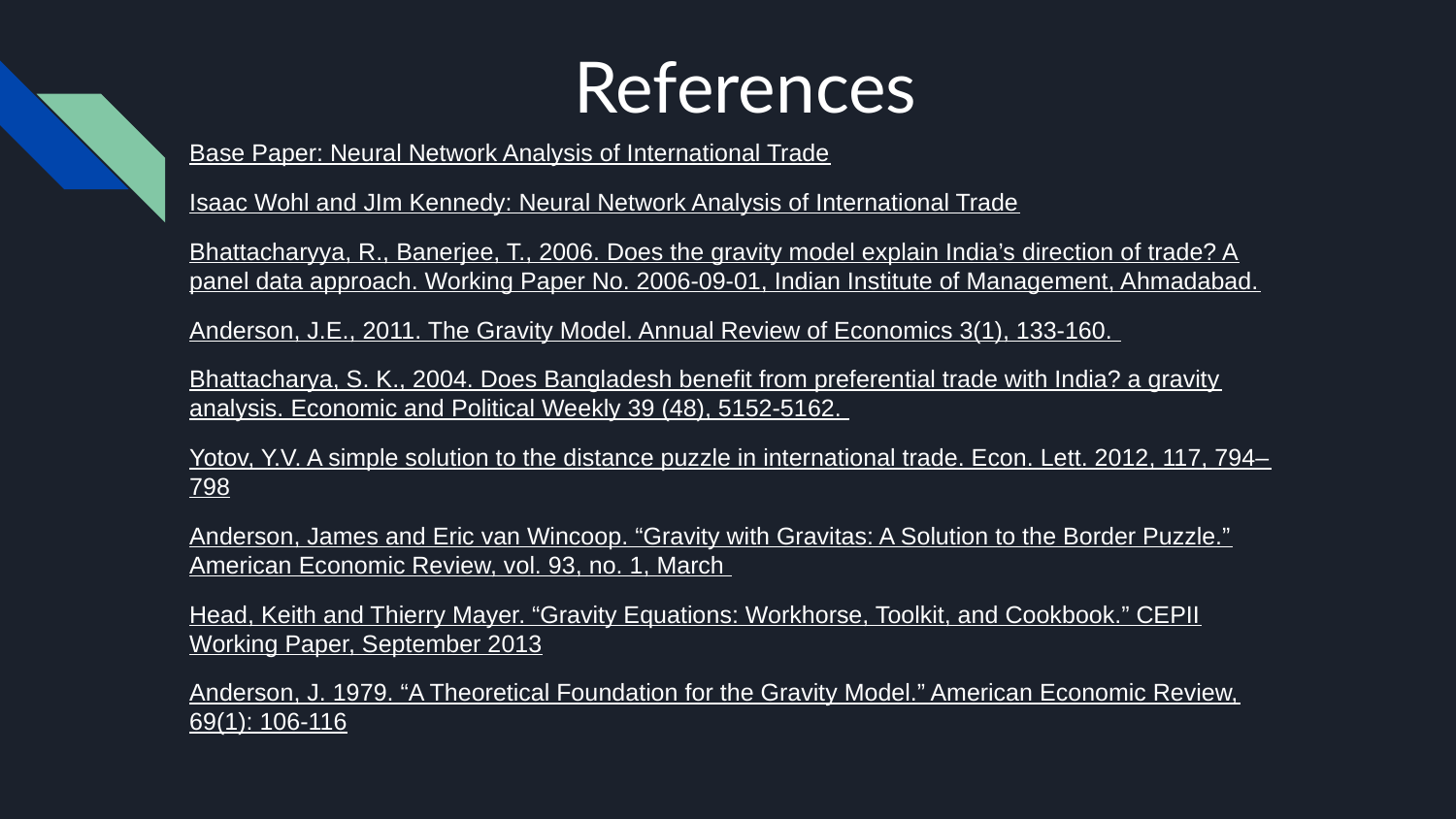

# References
Base Paper: Neural Network Analysis of International Trade
Isaac Wohl and JIm Kennedy: Neural Network Analysis of International Trade
Bhattacharyya, R., Banerjee, T., 2006. Does the gravity model explain India’s direction of trade? A panel data approach. Working Paper No. 2006-09-01, Indian Institute of Management, Ahmadabad.
Anderson, J.E., 2011. The Gravity Model. Annual Review of Economics 3(1), 133-160.
Bhattacharya, S. K., 2004. Does Bangladesh benefit from preferential trade with India? a gravity analysis. Economic and Political Weekly 39 (48), 5152-5162.
Yotov, Y.V. A simple solution to the distance puzzle in international trade. Econ. Lett. 2012, 117, 794–798
Anderson, James and Eric van Wincoop. “Gravity with Gravitas: A Solution to the Border Puzzle.” American Economic Review, vol. 93, no. 1, March
Head, Keith and Thierry Mayer. “Gravity Equations: Workhorse, Toolkit, and Cookbook.” CEPII Working Paper, September 2013
Anderson, J. 1979. “A Theoretical Foundation for the Gravity Model.” American Economic Review, 69(1): 106-116